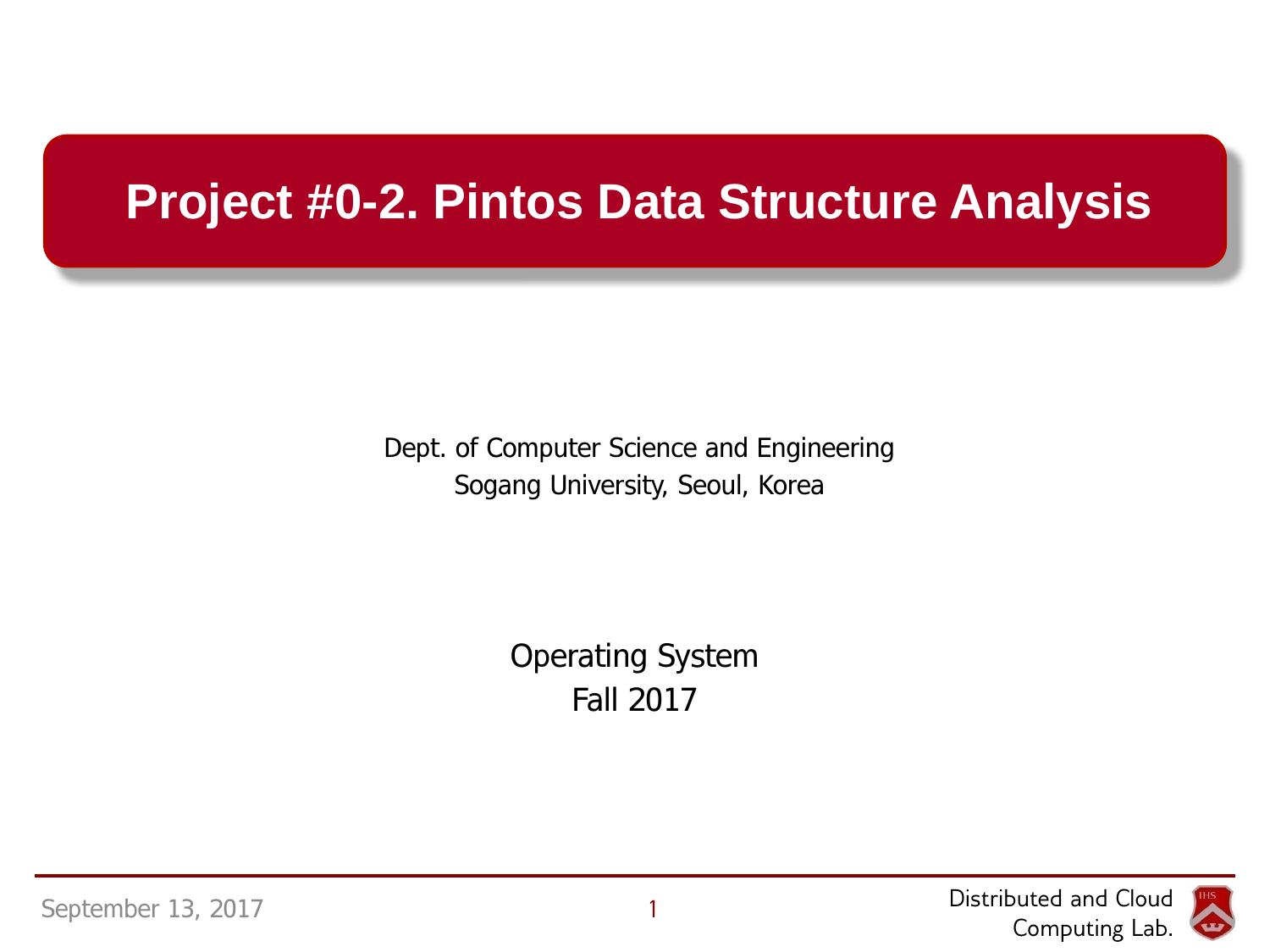

Project #0-2. Pintos Data Structure Analysis

Dept. of Computer Science and Engineering
Sogang University, Seoul, Korea

Operating System
Fall 2017
September 13, 2017
1